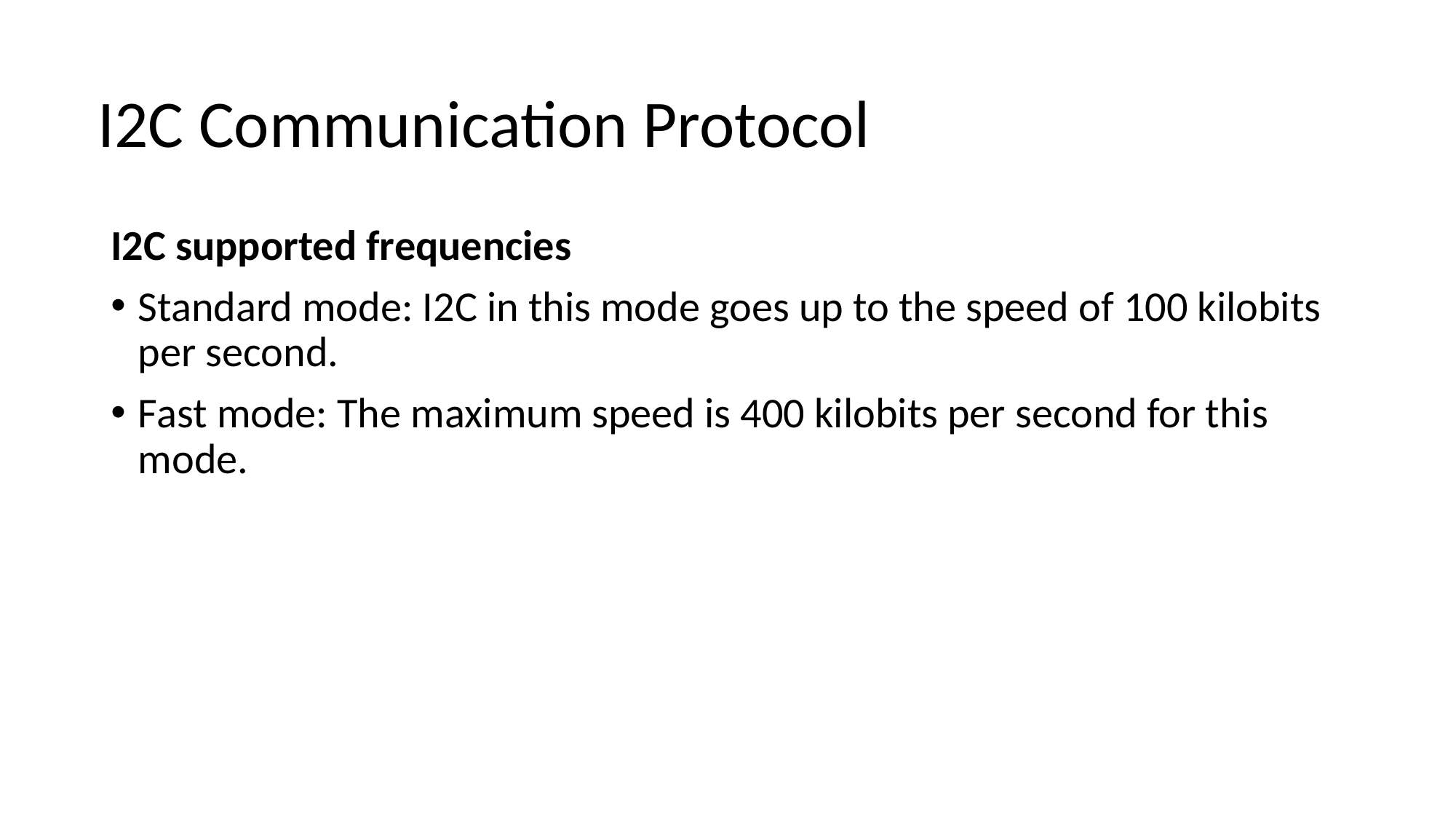

I2C Communication Protocol
I2C supported frequencies
Standard mode: I2C in this mode goes up to the speed of 100 kilobits per second.
Fast mode: The maximum speed is 400 kilobits per second for this mode.